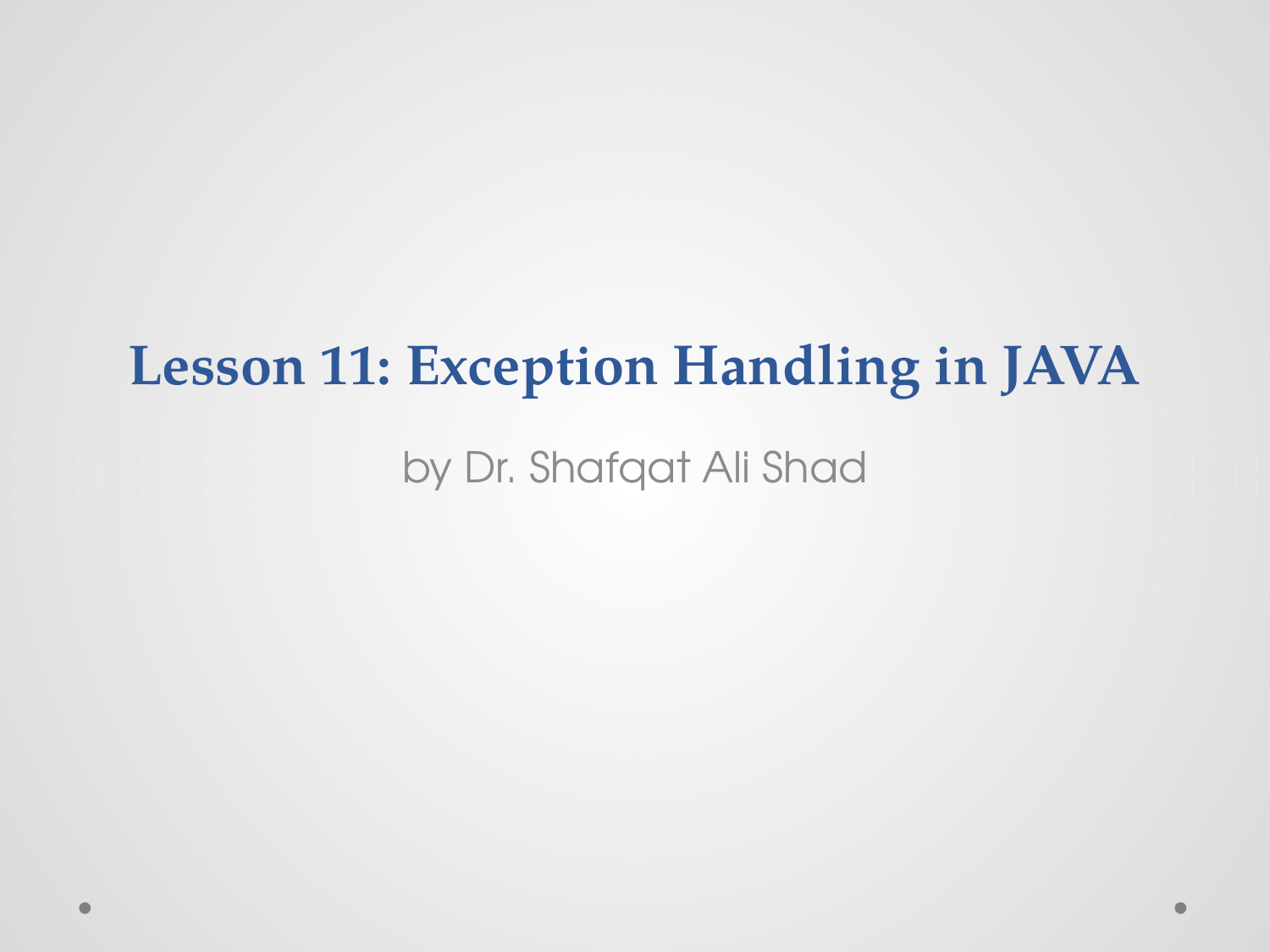

# Lesson 11: Exception Handling in JAVA
by Dr. Shafqat Ali Shad